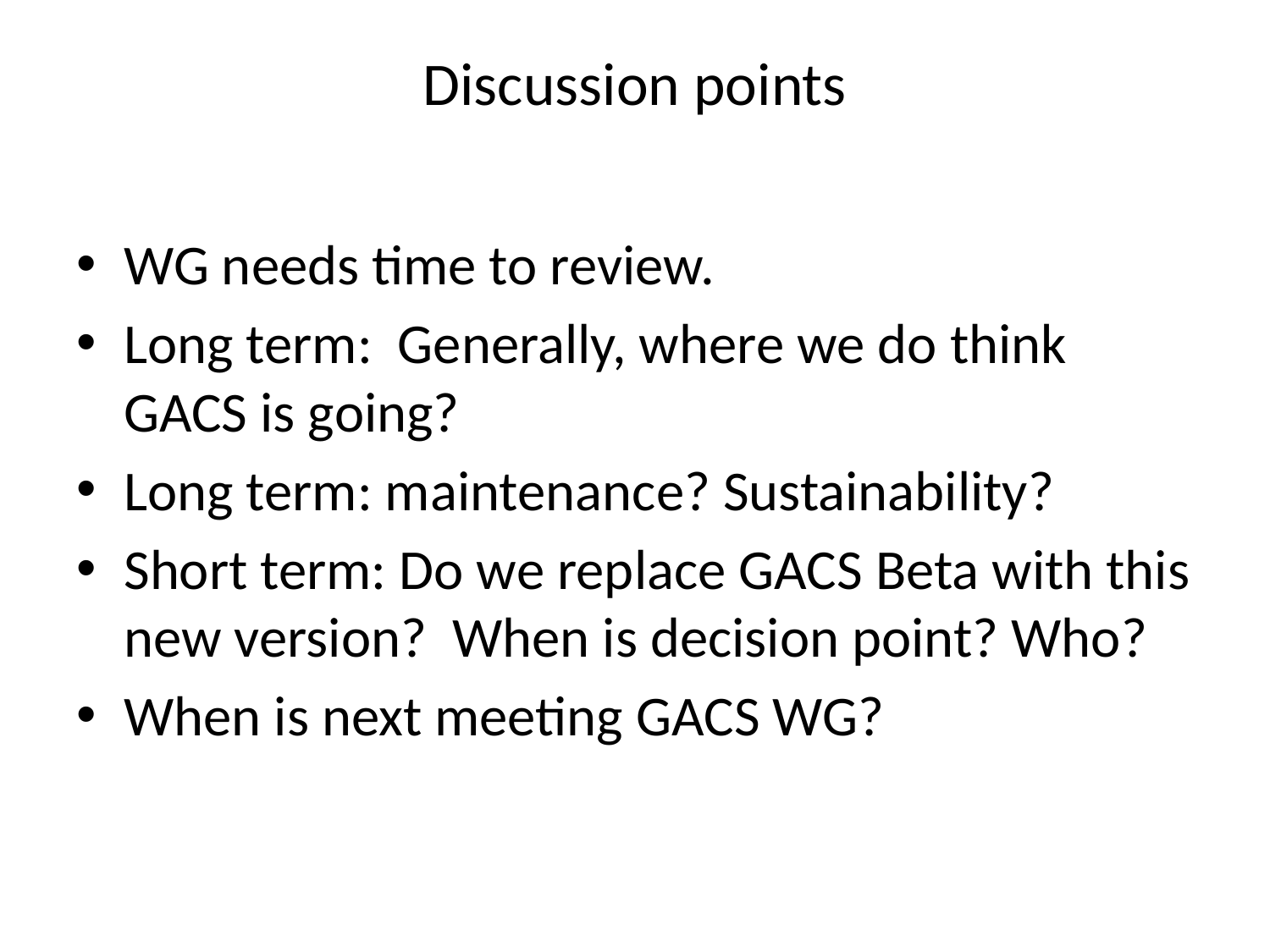

# Discussion points
WG needs time to review.
Long term:  Generally, where we do think GACS is going?
Long term: maintenance? Sustainability?
Short term: Do we replace GACS Beta with this new version?  When is decision point? Who?
When is next meeting GACS WG?